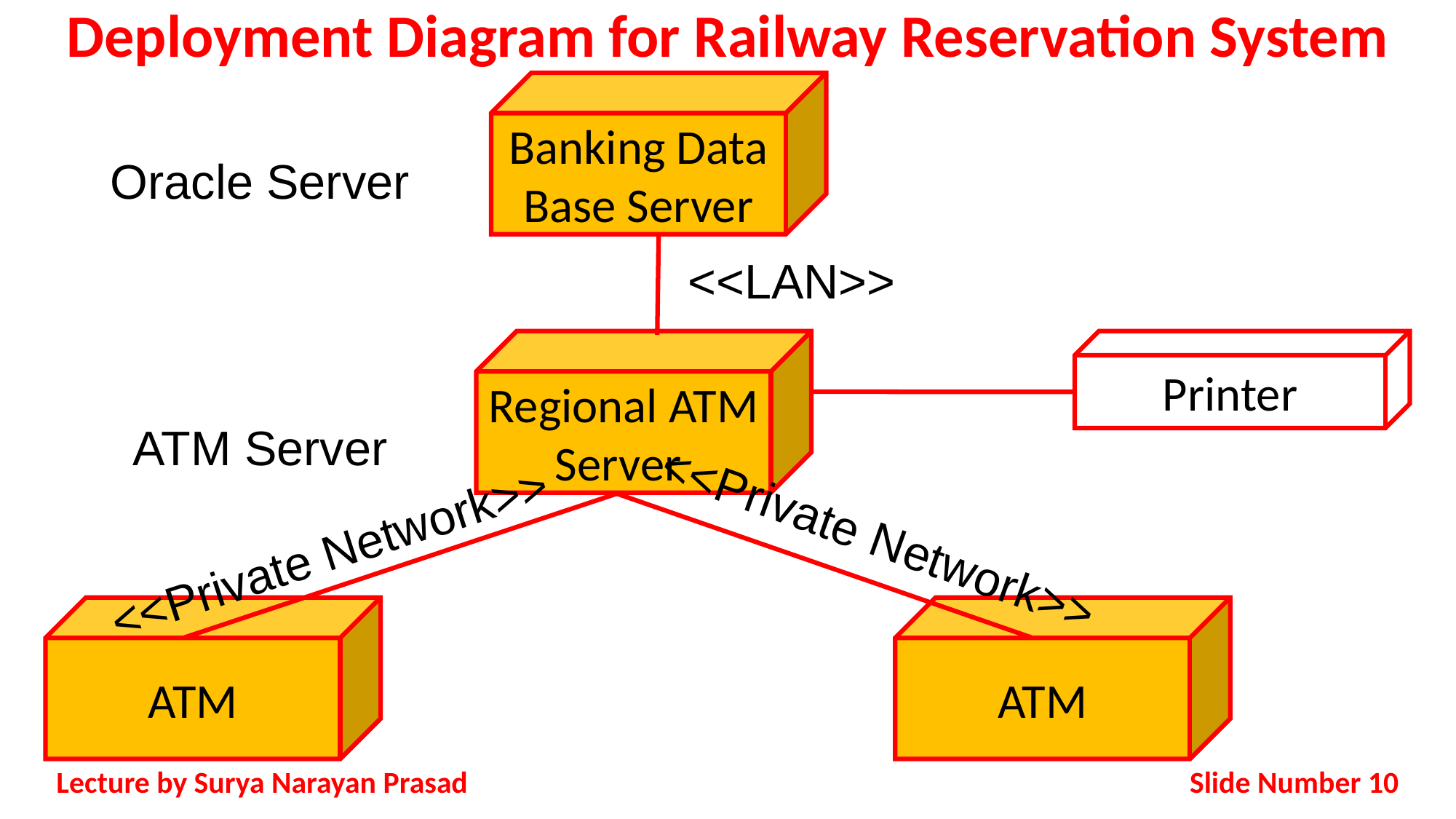

# Deployment Diagram for Railway Reservation System
Banking Data Base Server
<<LAN>>
Regional ATM Server
Printer
ATM Server
<<Private Network>>
<<Private Network>>
ATM
ATM
Oracle Server
Slide Number 10
Lecture by Surya Narayan Prasad